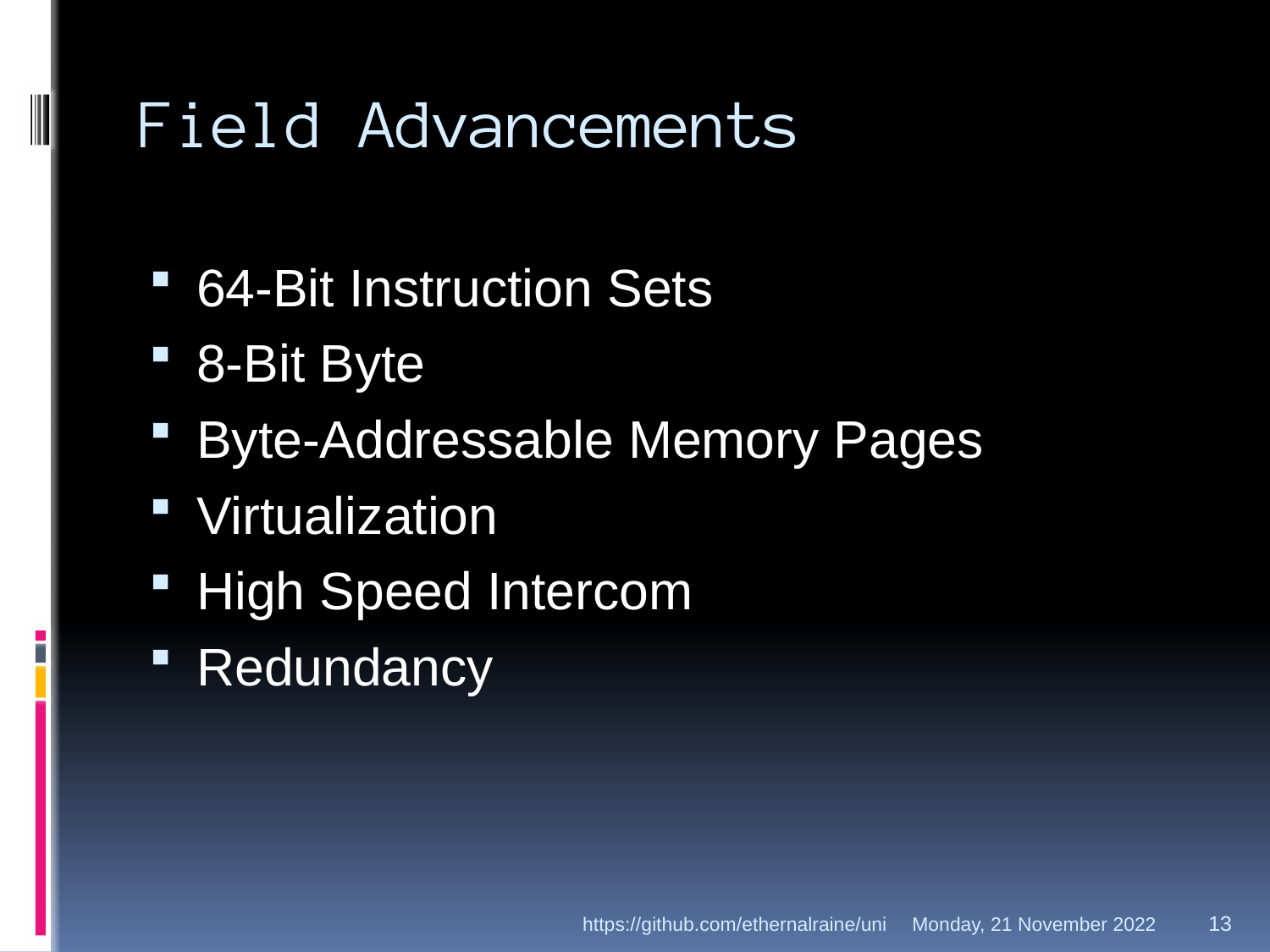

# Field Advancements
64-Bit Instruction Sets
8-Bit Byte
Byte-Addressable Memory Pages
Virtualization
High Speed Intercom
Redundancy

https://github.com/ethernalraine/uni
Monday, 21 November 2022
13